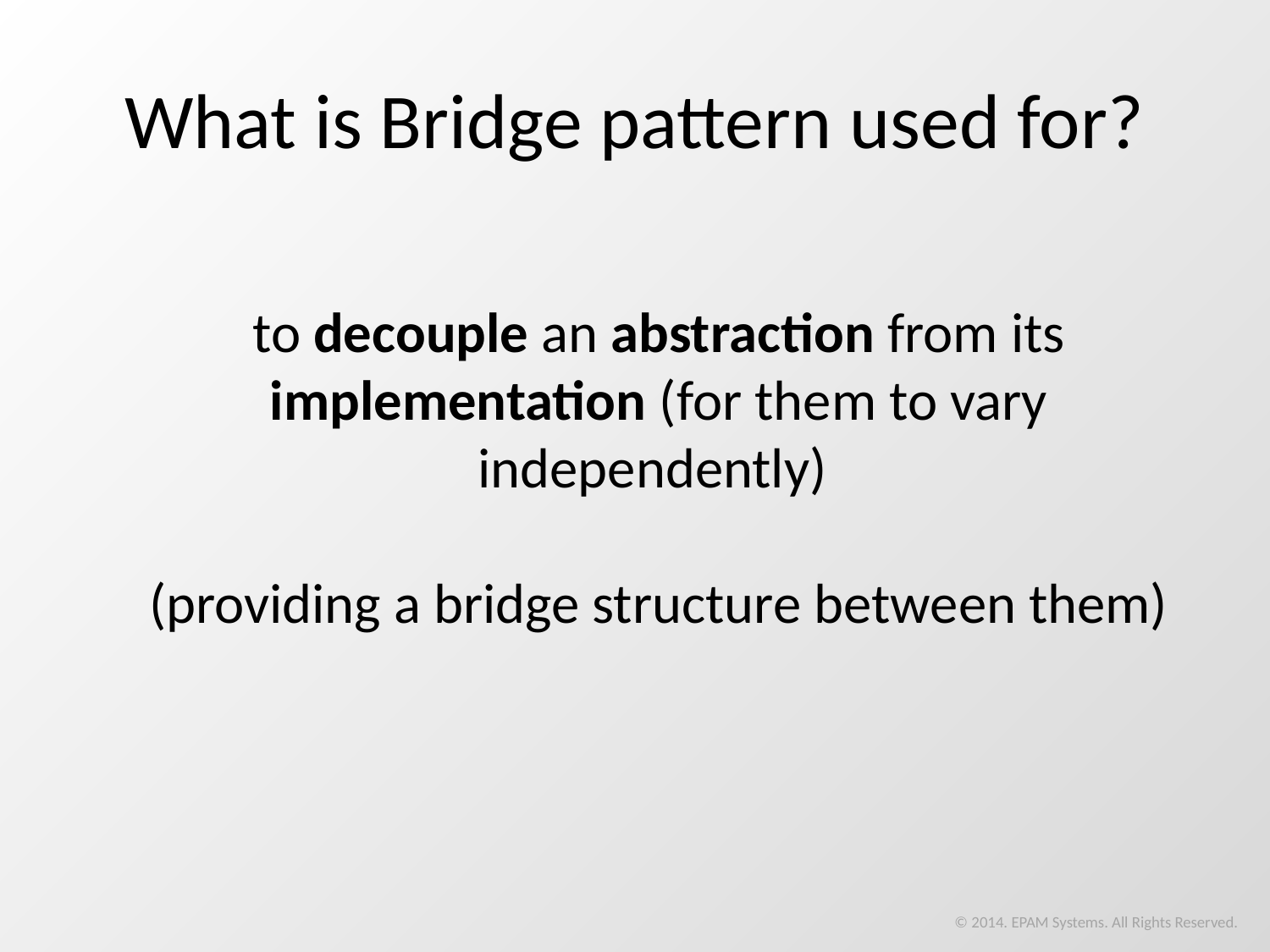

# What is Bridge pattern used for?

to decouple an abstraction from its implementation (for them to vary independently)

(providing a bridge structure between them)
© 2014. EPAM Systems. All Rights Reserved.